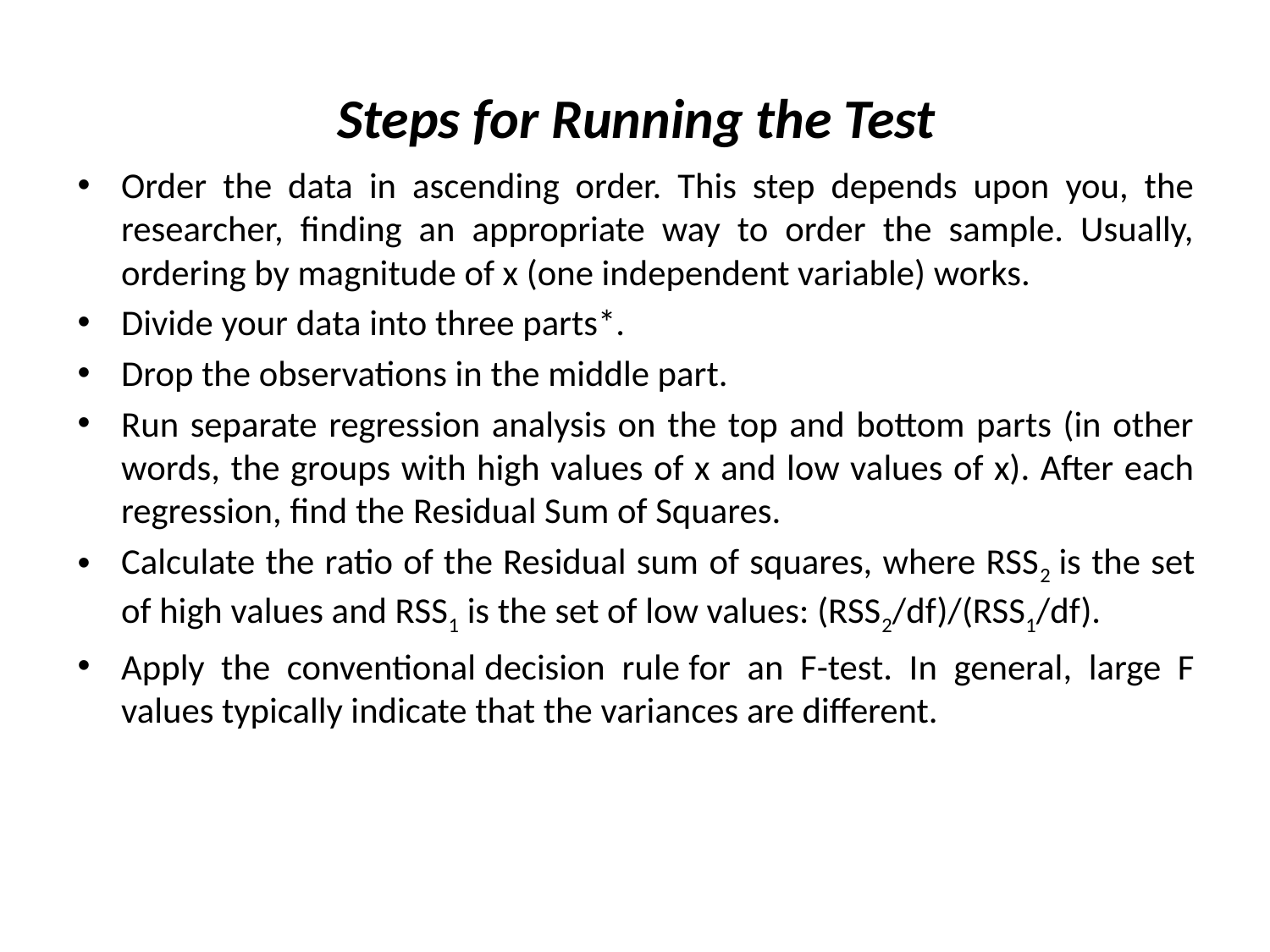

# Steps for Running the Test
Order the data in ascending order. This step depends upon you, the researcher, finding an appropriate way to order the sample. Usually, ordering by magnitude of x (one independent variable) works.
Divide your data into three parts*.
Drop the observations in the middle part.
Run separate regression analysis on the top and bottom parts (in other words, the groups with high values of x and low values of x). After each regression, find the Residual Sum of Squares.
Calculate the ratio of the Residual sum of squares, where RSS2 is the set of high values and RSS1 is the set of low values: (RSS2/df)/(RSS1/df).
Apply the conventional decision rule for an F-test. In general, large F values typically indicate that the variances are different.